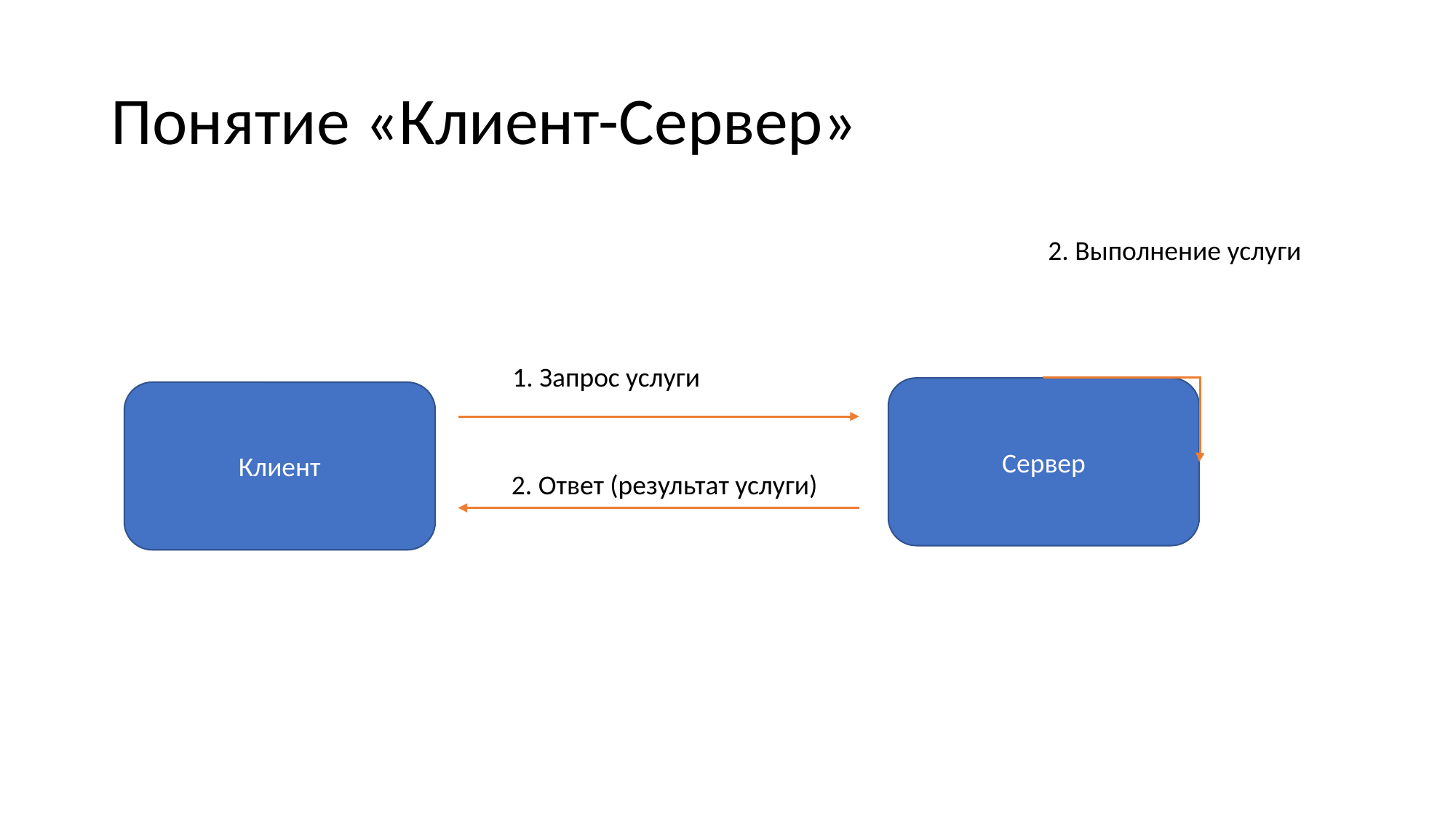

# Понятие «Клиент-Сервер»
2. Выполнение услуги
1. Запрос услуги
Сервер
Клиент
2. Ответ (результат услуги)